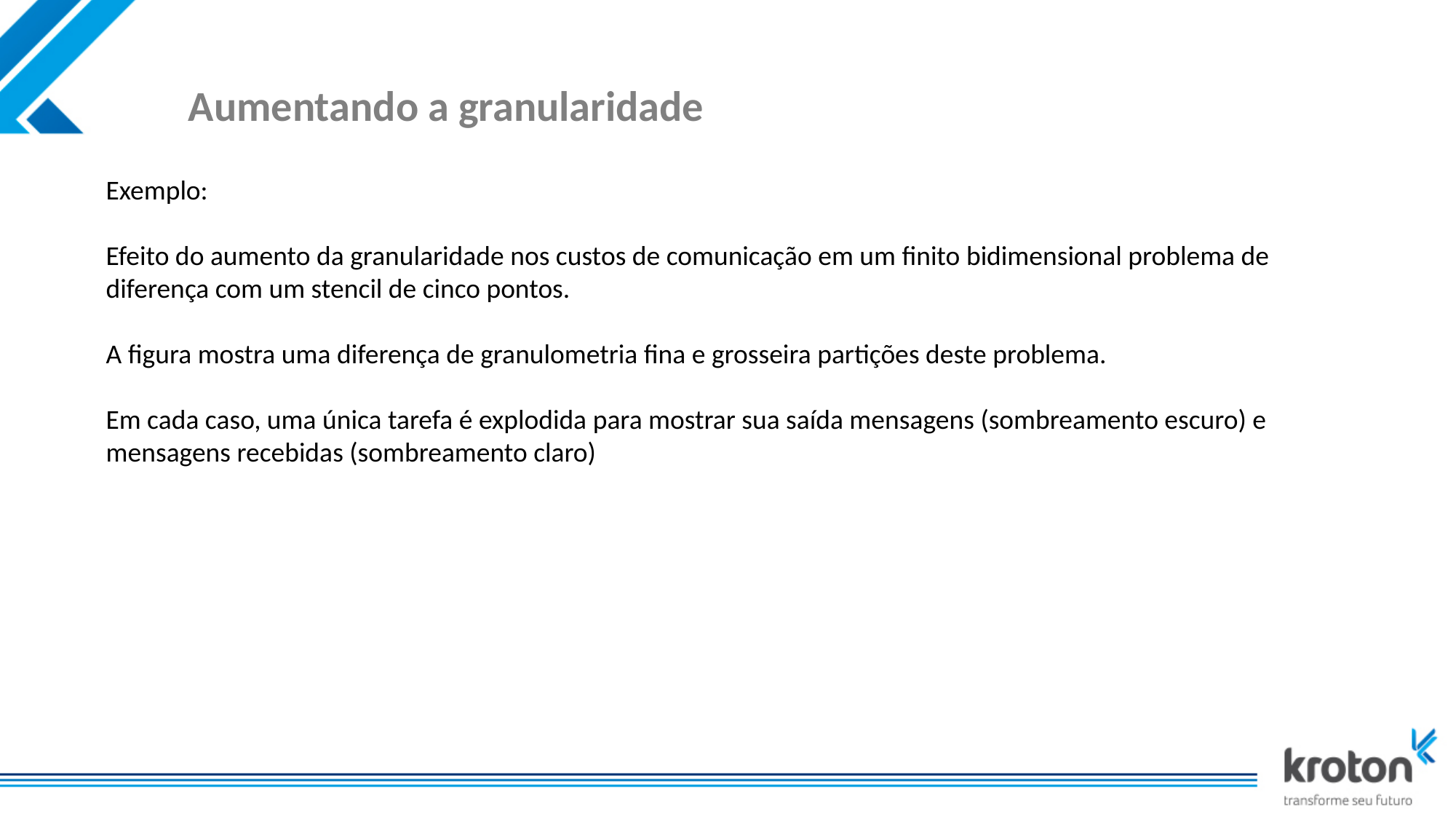

# Aumentando a granularidade
Exemplo:

Efeito do aumento da granularidade nos custos de comunicação em um finito bidimensional problema de diferença com um stencil de cinco pontos.

A figura mostra uma diferença de granulometria fina e grosseira partições deste problema.

Em cada caso, uma única tarefa é explodida para mostrar sua saída mensagens (sombreamento escuro) e mensagens recebidas (sombreamento claro)